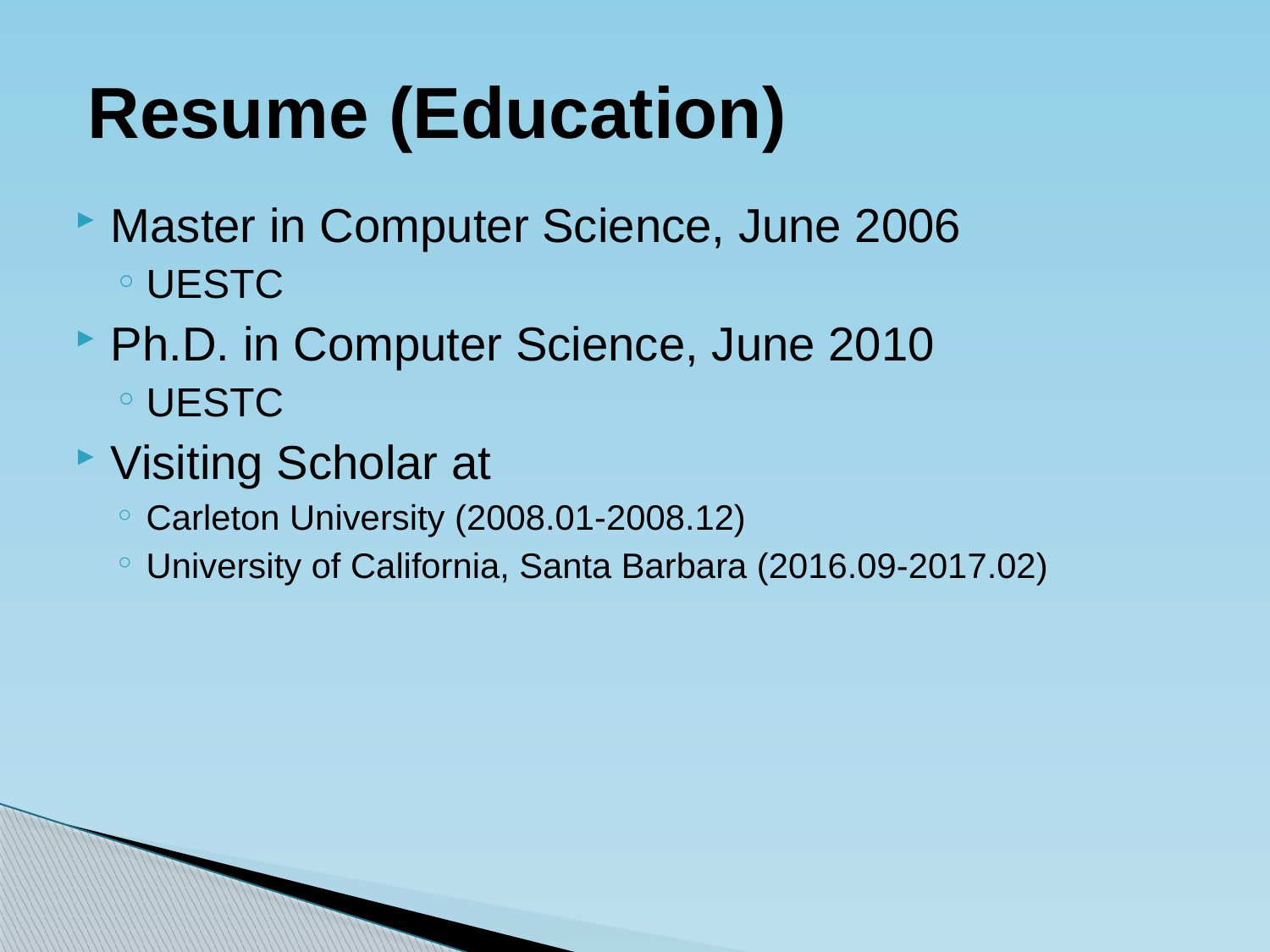

# Resume (Education)
Master in Computer Science, June 2006
UESTC
Ph.D. in Computer Science, June 2010
UESTC
Visiting Scholar at
Carleton University (2008.01-2008.12)
University of California, Santa Barbara (2016.09-2017.02)